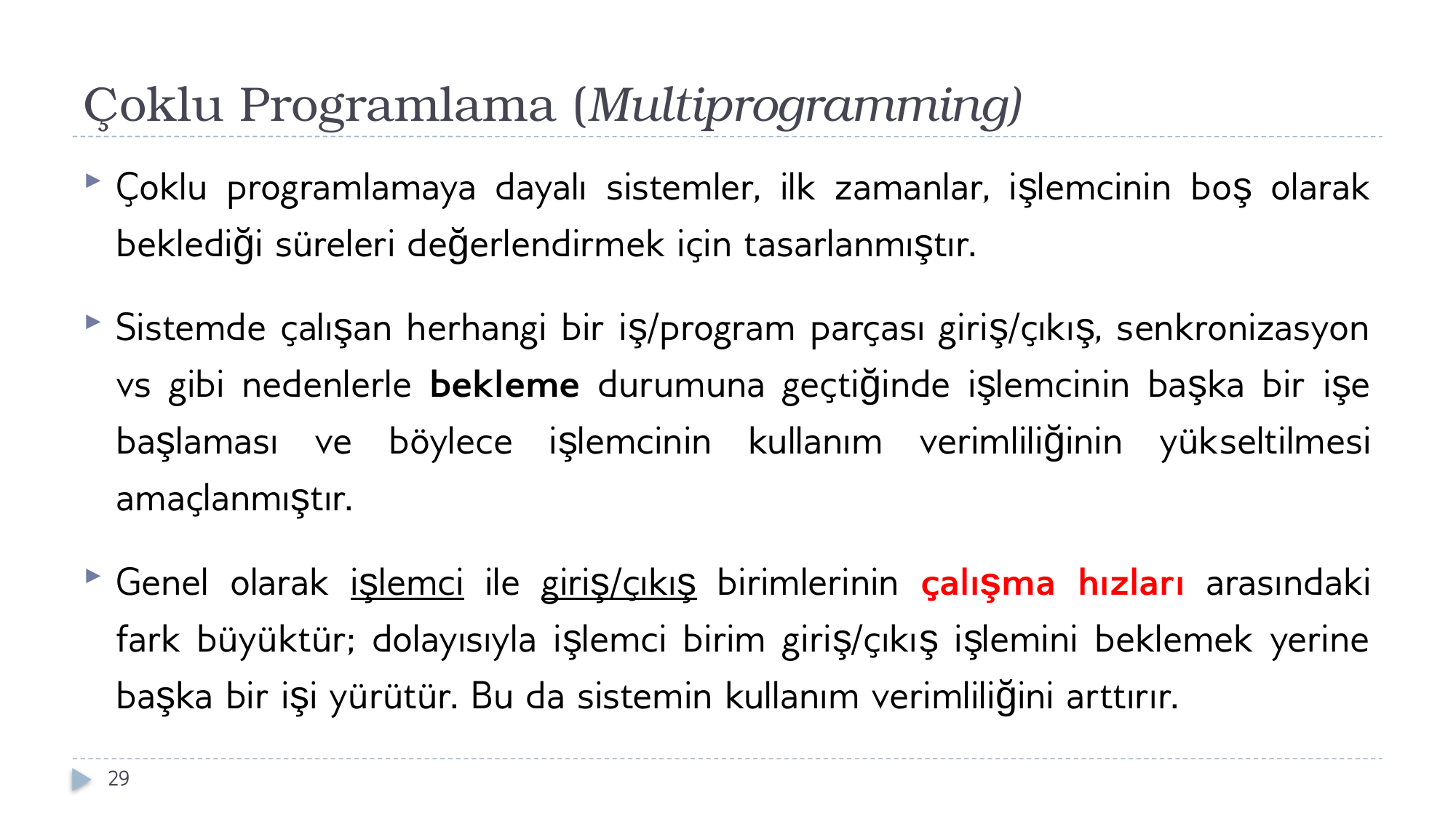

# Çoklu Programlama (Multiprogramming)
Çoklu programlamaya dayalı sistemler, ilk zamanlar, işlemcinin boş olarak beklediği süreleri değerlendirmek için tasarlanmıştır.
Sistemde çalışan herhangi bir iş/program parçası giriş/çıkış, senkronizasyon vs gibi nedenlerle bekleme durumuna geçtiğinde işlemcinin başka bir işe başlaması ve böylece işlemcinin kullanım verimliliğinin yük­seltilmesi amaçlanmıştır.
Genel olarak işlemci ile giriş/çıkış birimlerinin çalışma hızları arasındaki fark büyüktür; dolayısıyla işlemci birim giriş/çıkış işlemini beklemek yerine başka bir işi yürütür. Bu da sistemin kullanım verimliliğini arttırır.
29